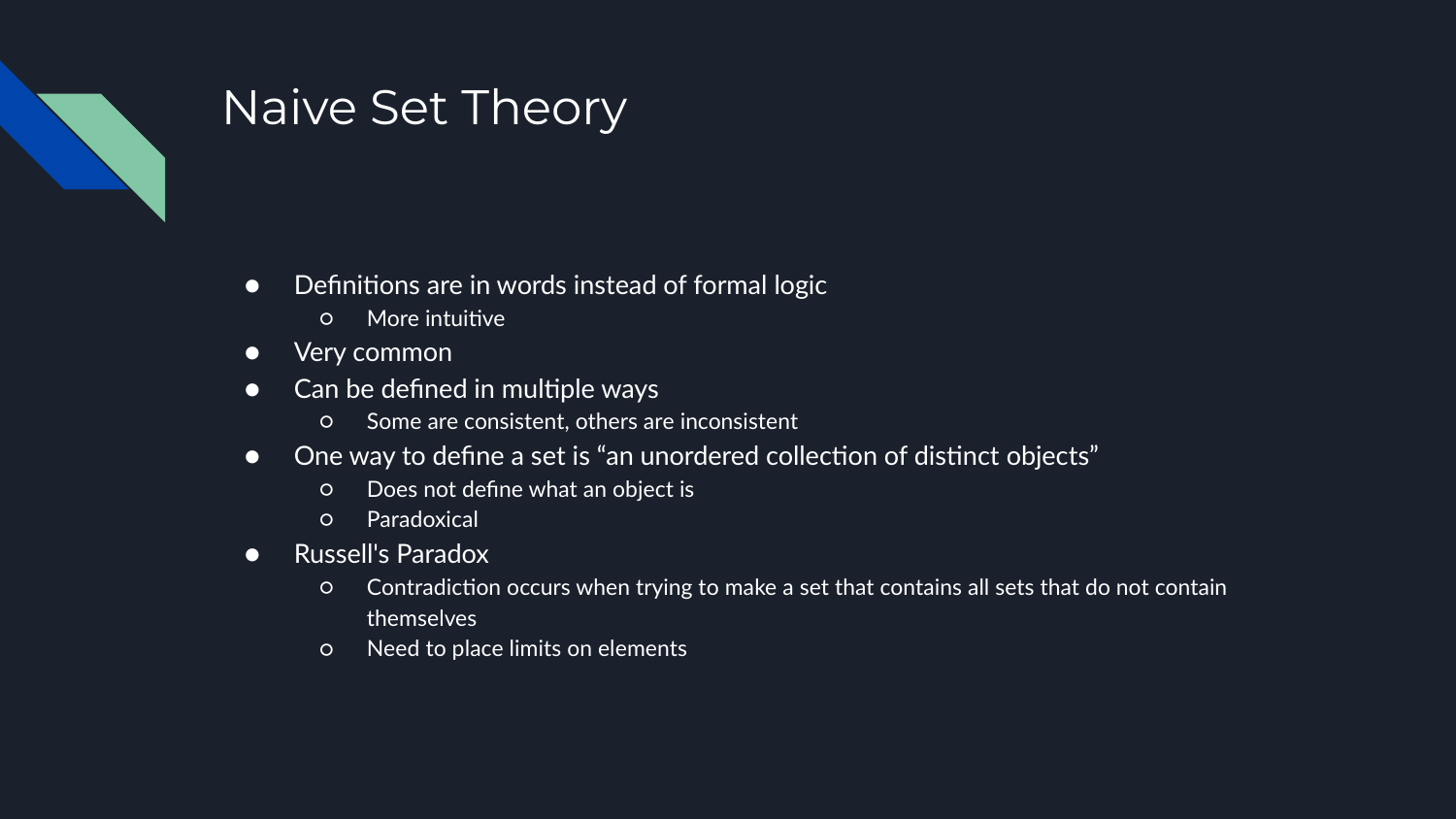

# Naive Set Theory
Definitions are in words instead of formal logic
More intuitive
Very common
Can be defined in multiple ways
Some are consistent, others are inconsistent
One way to define a set is “an unordered collection of distinct objects”
Does not define what an object is
Paradoxical
Russell's Paradox
Contradiction occurs when trying to make a set that contains all sets that do not contain themselves
Need to place limits on elements